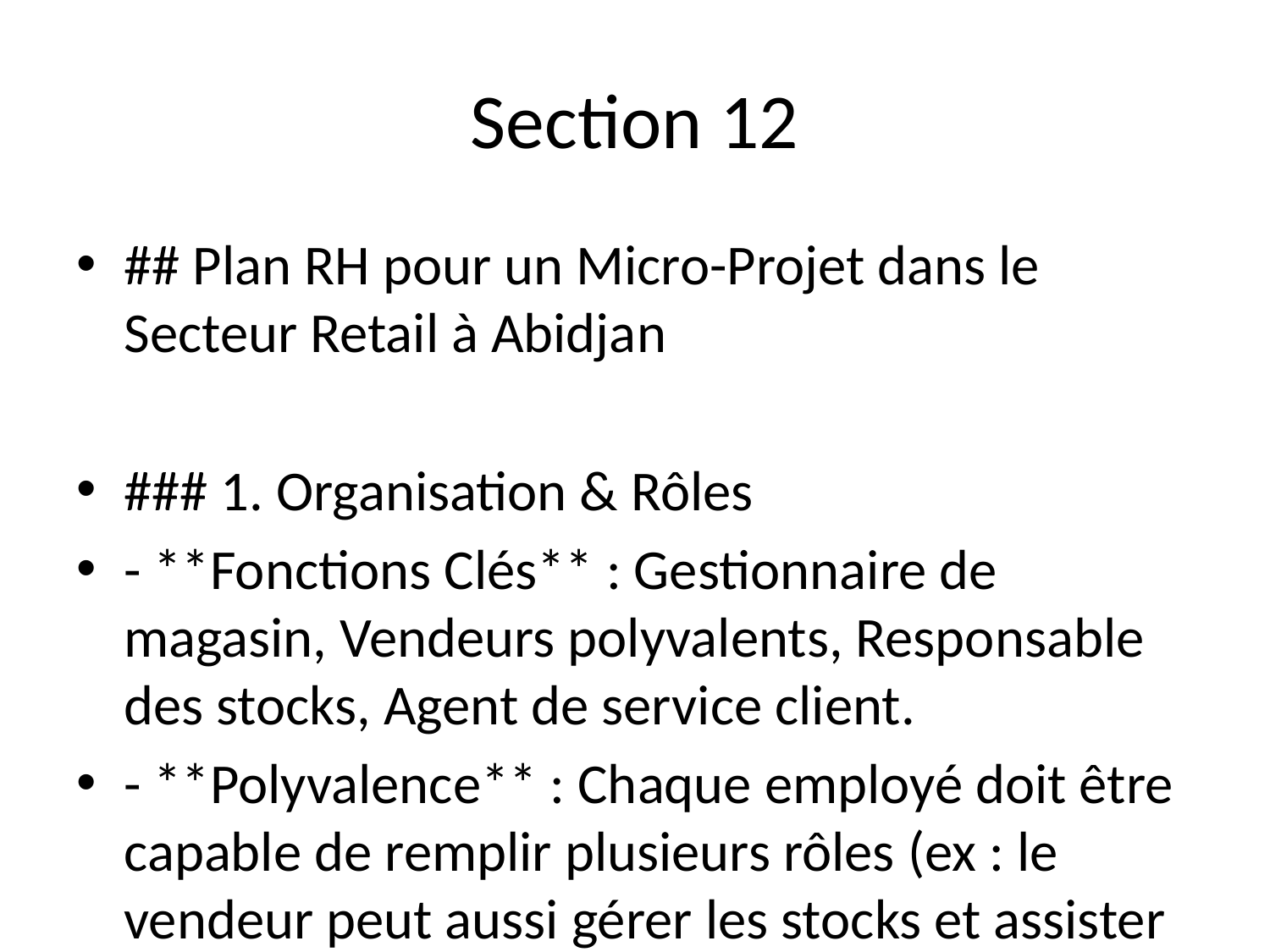

# Section 12
## Plan RH pour un Micro-Projet dans le Secteur Retail à Abidjan

### 1. Organisation & Rôles
- **Fonctions Clés** : Gestionnaire de magasin, Vendeurs polyvalents, Responsable des stocks, Agent de service client.
- **Polyvalence** : Chaque employé doit être capable de remplir plusieurs rôles (ex : le vendeur peut aussi gérer les stocks et assister le service client). Cela favorise la flexibilité et la réactivité face aux fluctuations du marché.

### 2. Effectifs & Profilage
- **Effectifs** : Prévoir un effectif réduit (3 à 10 employés selon la taille du projet).
- **Profilage** :
  - Vendeurs : compétences en vente, bonne communication, sens du service client.
  - Responsable de magasin : compétences en gestion, administration et leadership.
  - Formation : Proposer une formation initiale sur la gestion des produits, la relation client et les outils de vente.

### 3. Rémunération & Incitations
- **Fixe/Variable** : Salaire fixe avec possibilité de commissions sur ventes. Fourchette à